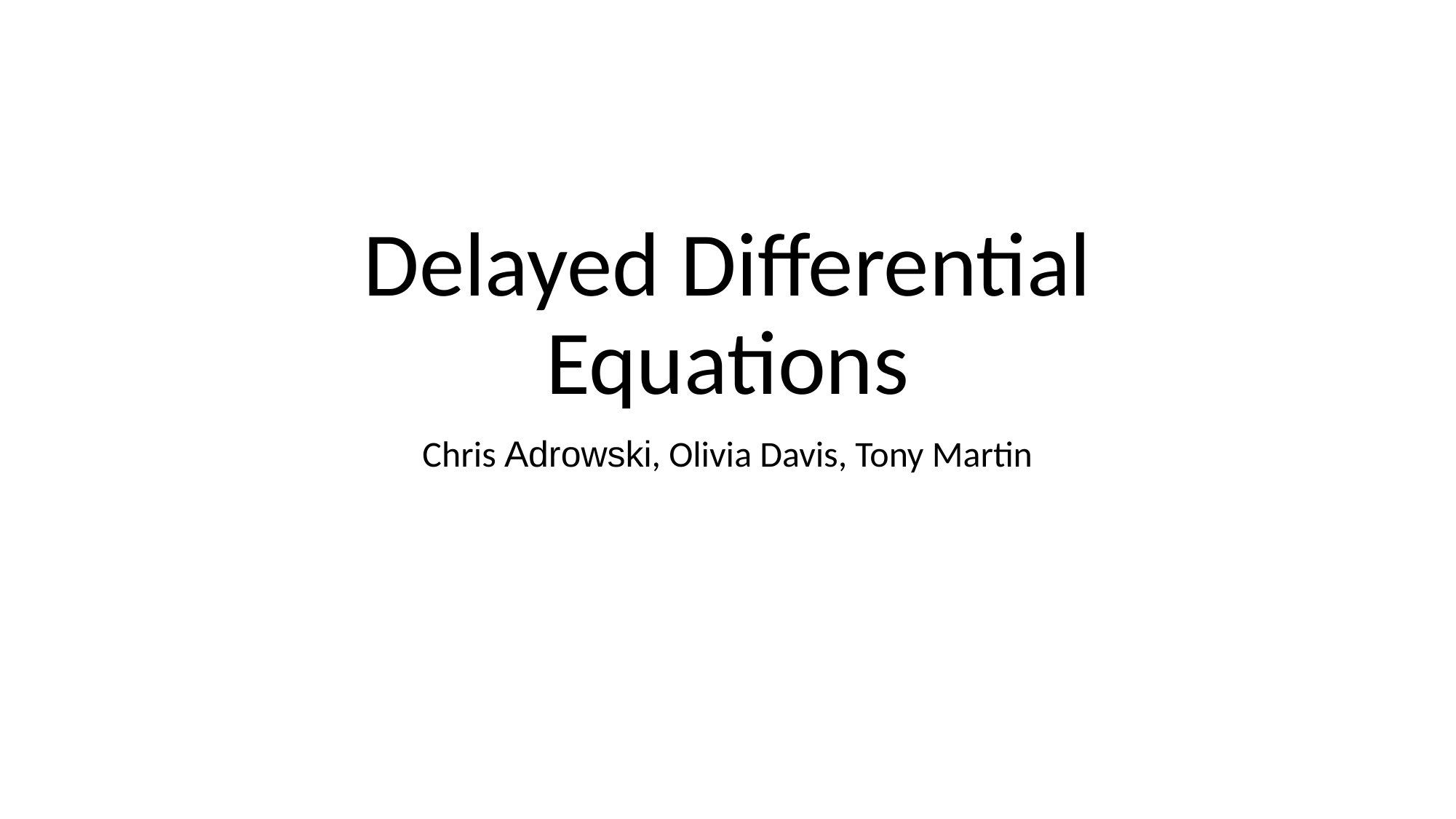

# Delayed Differential Equations
Chris Adrowski, Olivia Davis, Tony Martin